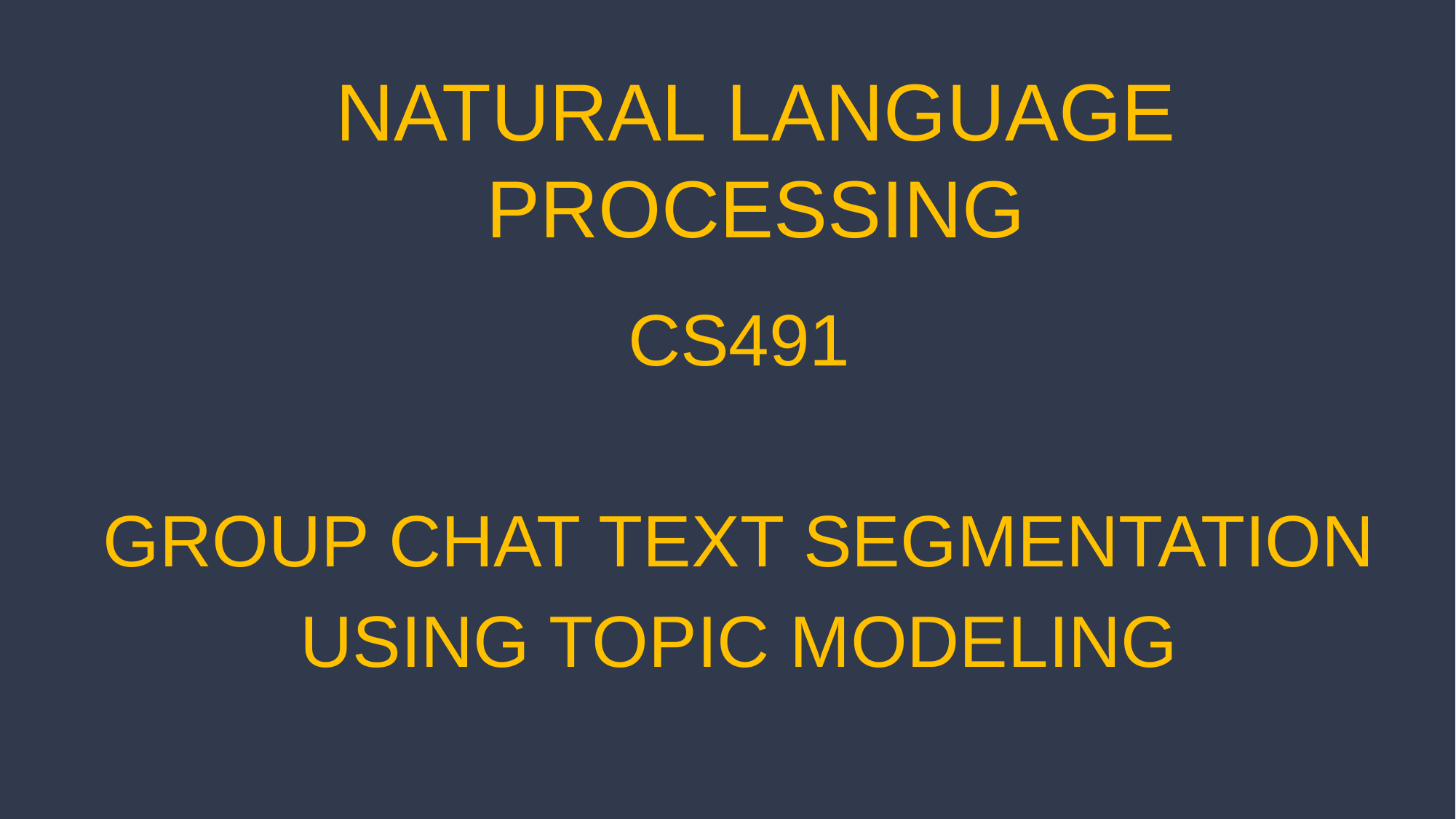

# NATURAL LANGUAGE PROCESSING
CS491
GROUP CHAT TEXT SEGMENTATION USING TOPIC MODELING